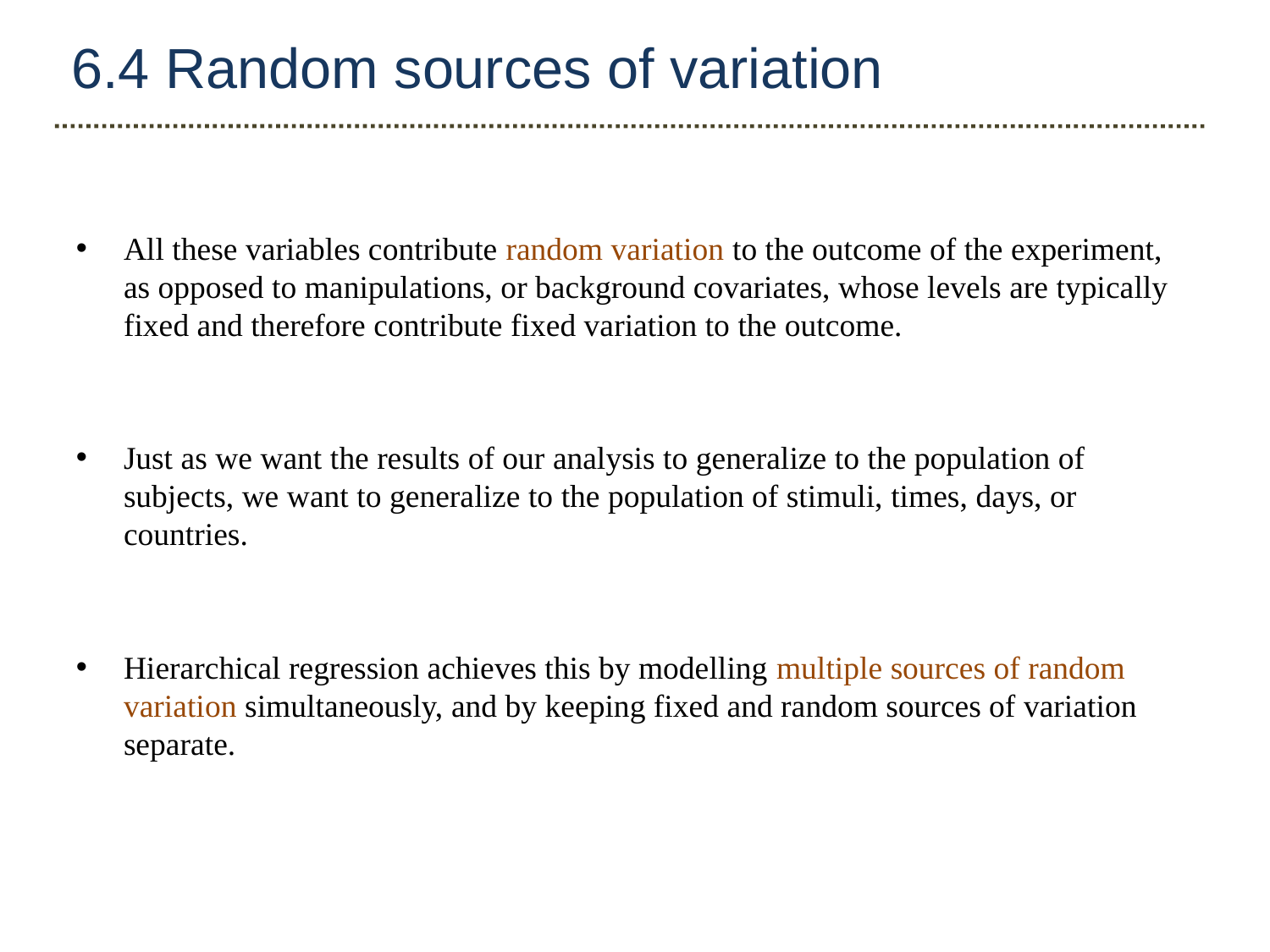

6.4 Random sources of variation

All these variables contribute random variation to the outcome of the experiment, as opposed to manipulations, or background covariates, whose levels are typically fixed and therefore contribute fixed variation to the outcome.

Just as we want the results of our analysis to generalize to the population of subjects, we want to generalize to the population of stimuli, times, days, or countries.

Hierarchical regression achieves this by modelling multiple sources of random variation simultaneously, and by keeping fixed and random sources of variation separate.